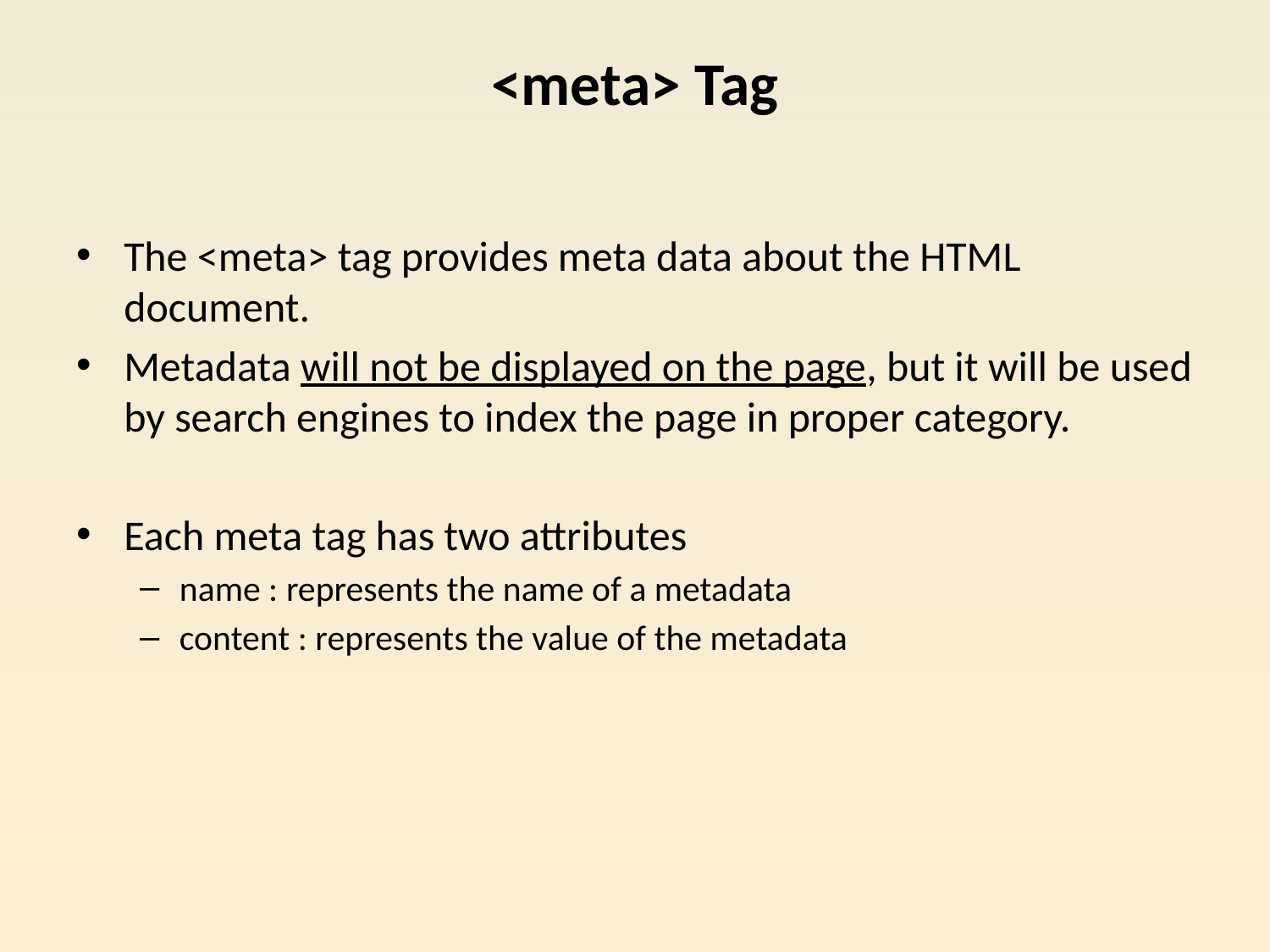

# <meta> Tag
The <meta> tag provides meta data about the HTML document.
Metadata will not be displayed on the page, but it will be used by search engines to index the page in proper category.

Each meta tag has two attributes
name : represents the name of a metadata
content : represents the value of the metadata